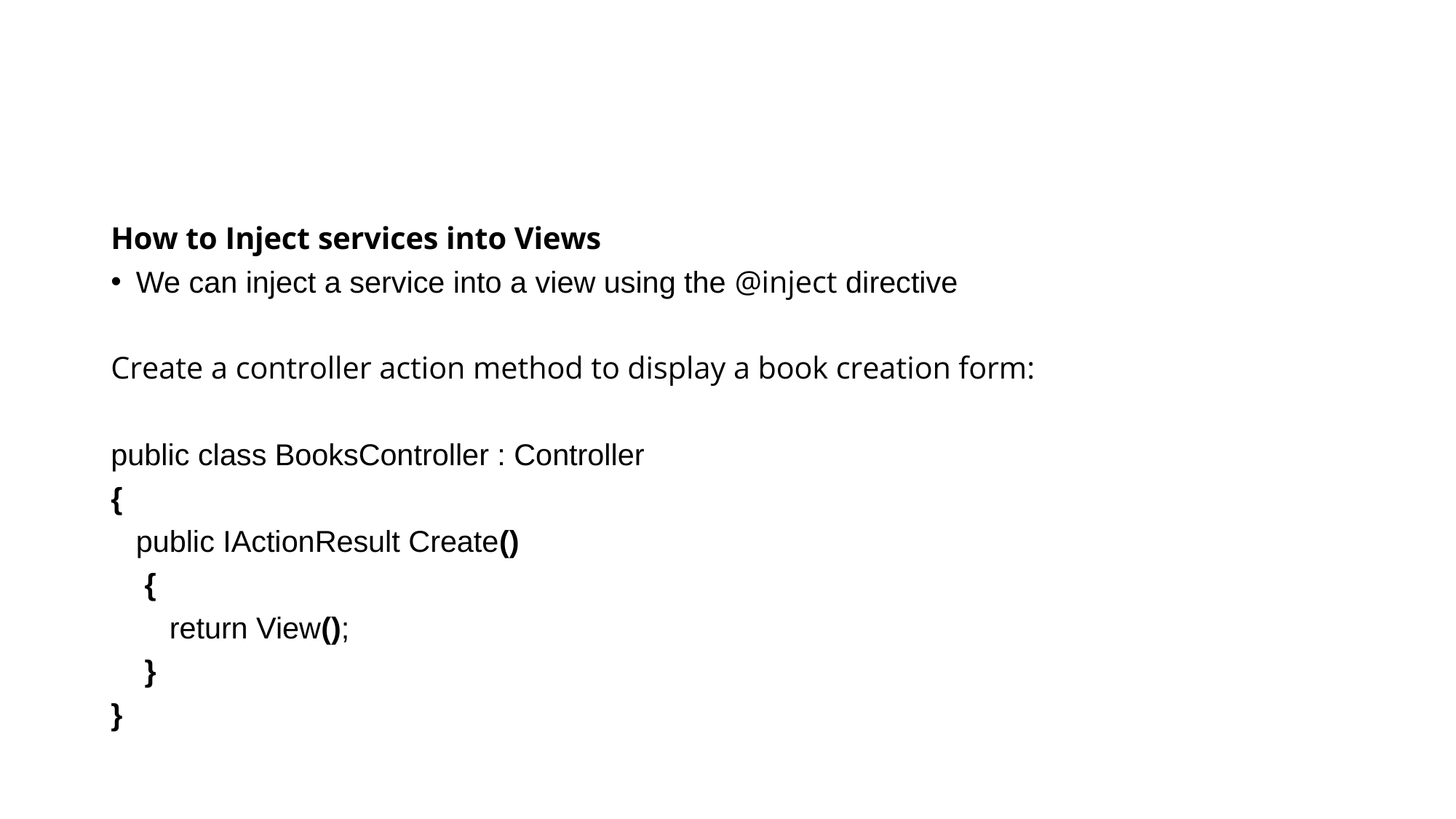

#
How to Inject services into Views
We can inject a service into a view using the @inject directive

Create a controller action method to display a book creation form:

public class BooksController : Controller
{
   public IActionResult Create()
    {
       return View();
    }
}